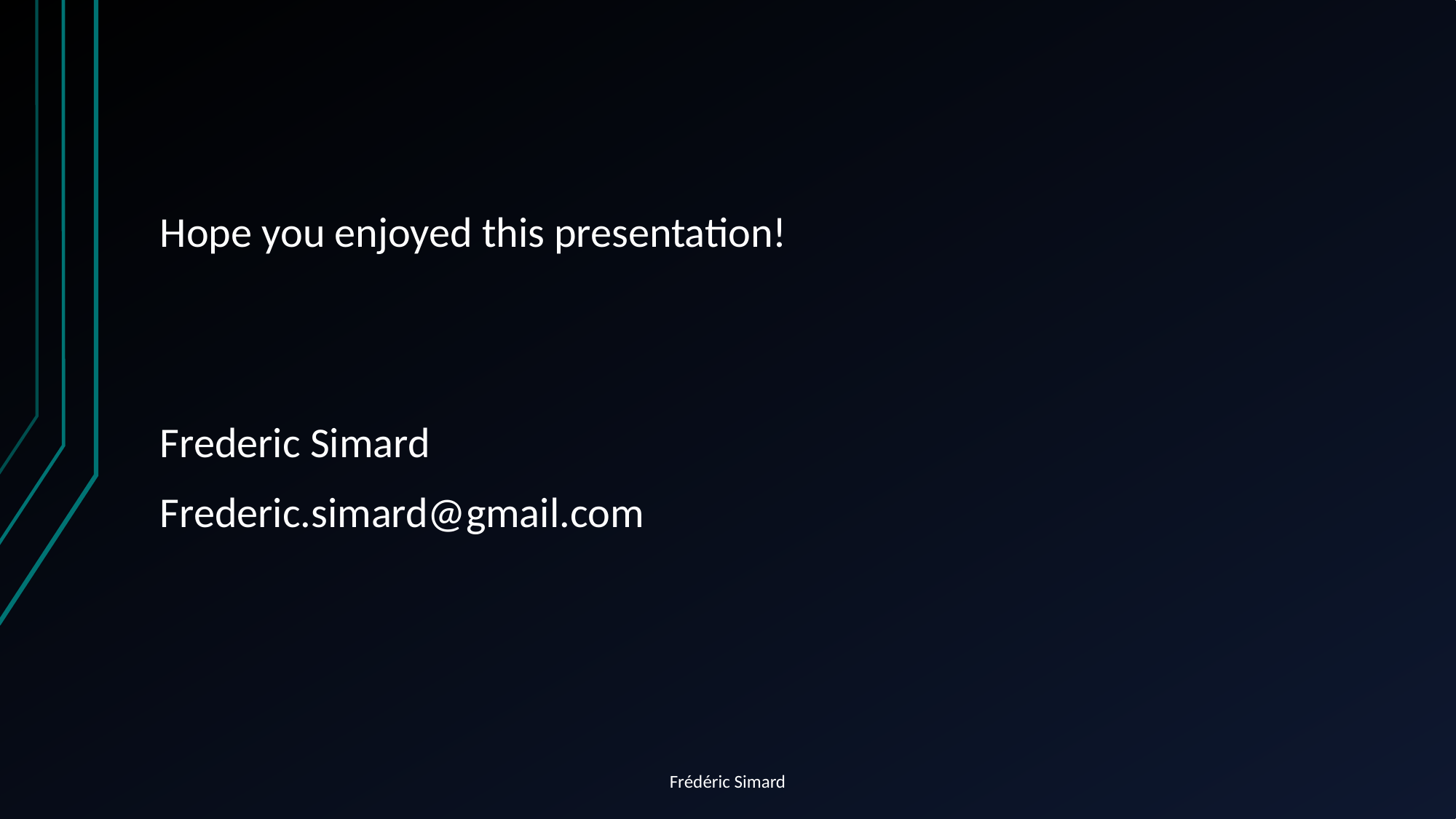

Hope you enjoyed this presentation!

Frederic Simard
Frederic.simard@gmail.com
Frédéric Simard